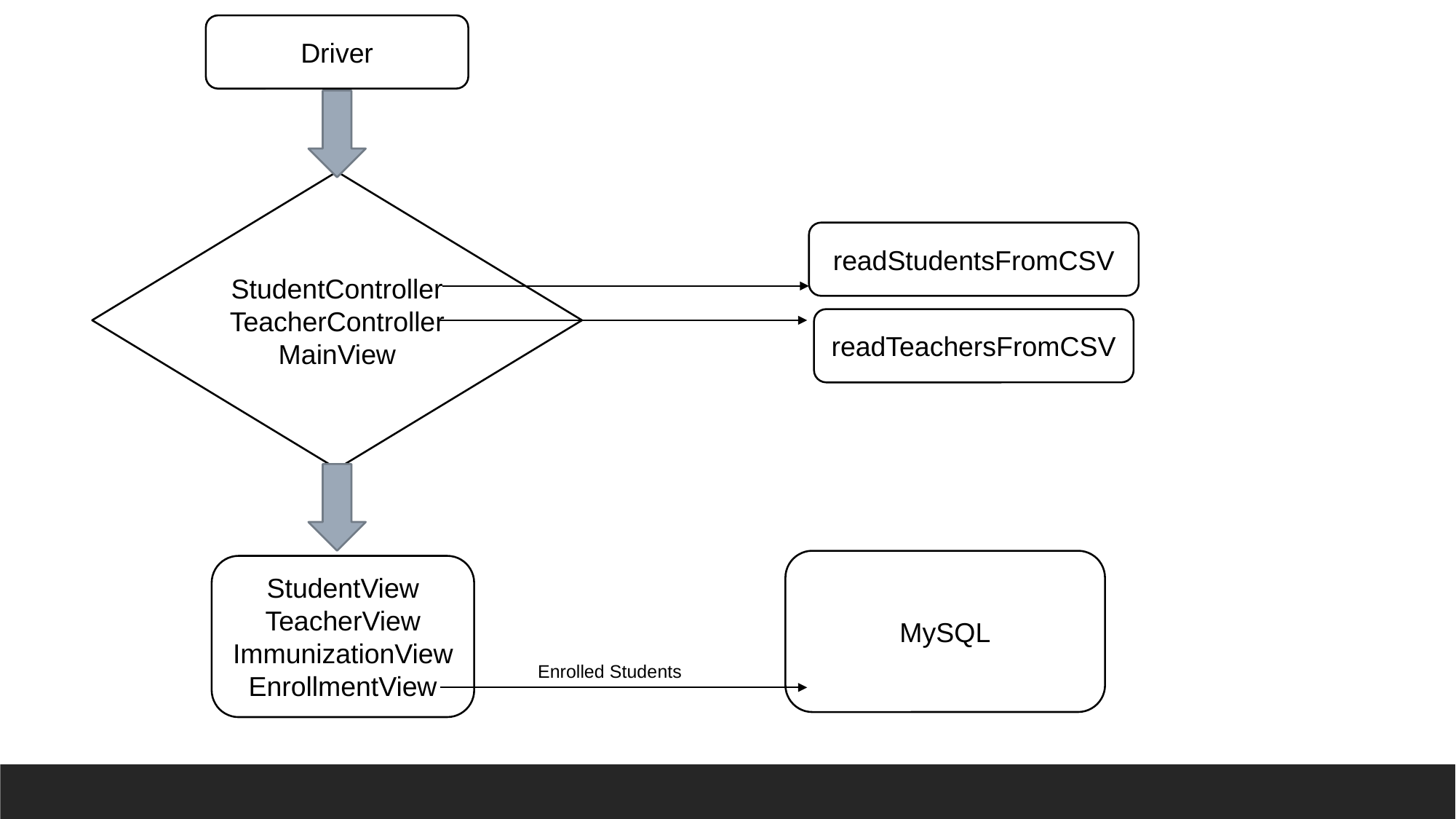

Driver

StudentController
TeacherController
MainView
readStudentsFromCSV
readTeachersFromCSV

MySQL
StudentView
TeacherView
ImmunizationView
EnrollmentView
Enrolled Students